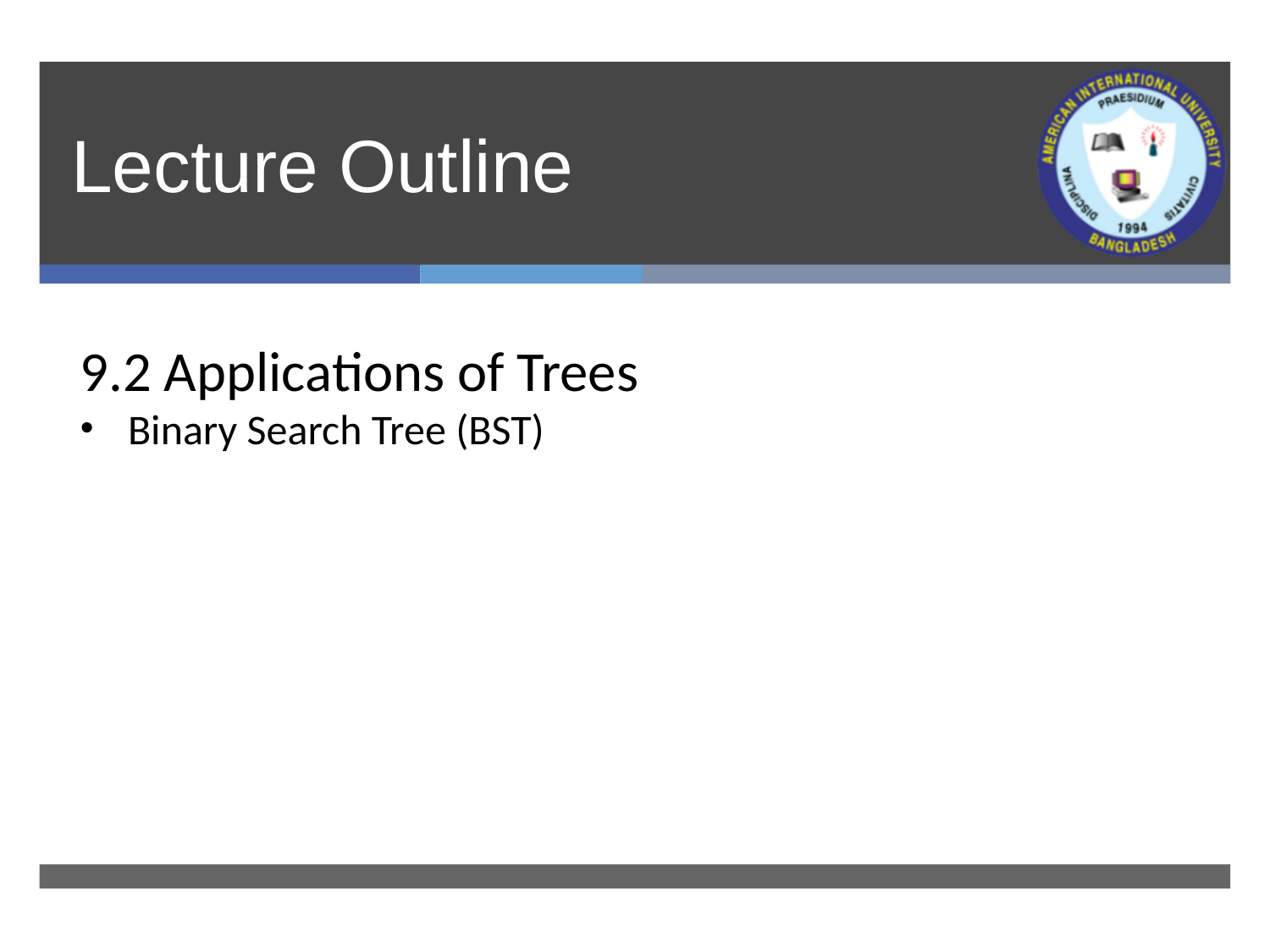

# Lecture Outline
9.2 Applications of Trees
Binary Search Tree (BST)